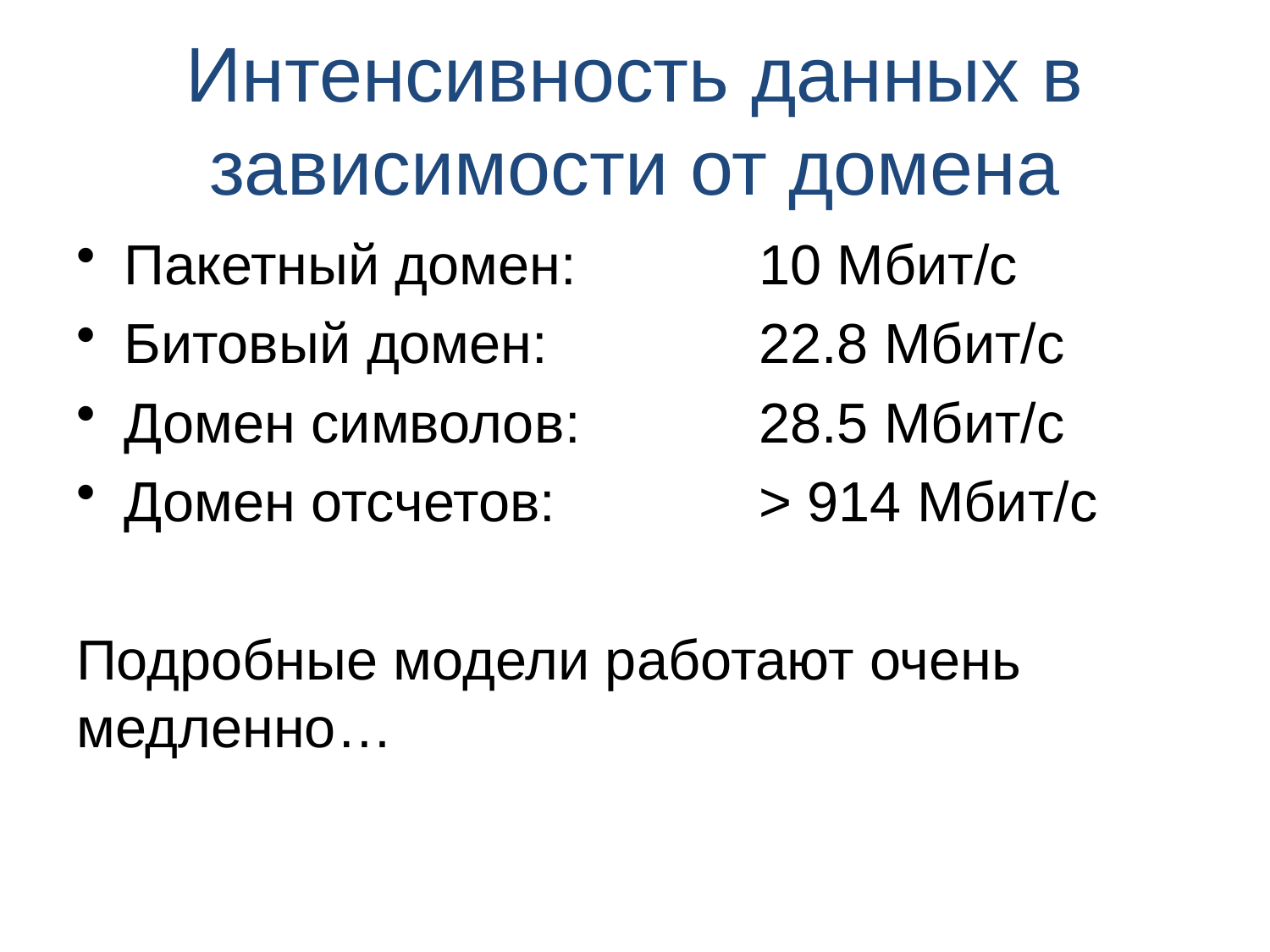

# Интенсивность данных в зависимости от домена
Пакетный домен:		10 Мбит/с
Битовый домен: 		22.8 Мбит/с
Домен символов:		28.5 Мбит/с
Домен отсчетов:		> 914 Мбит/с

Подробные модели работают очень медленно…